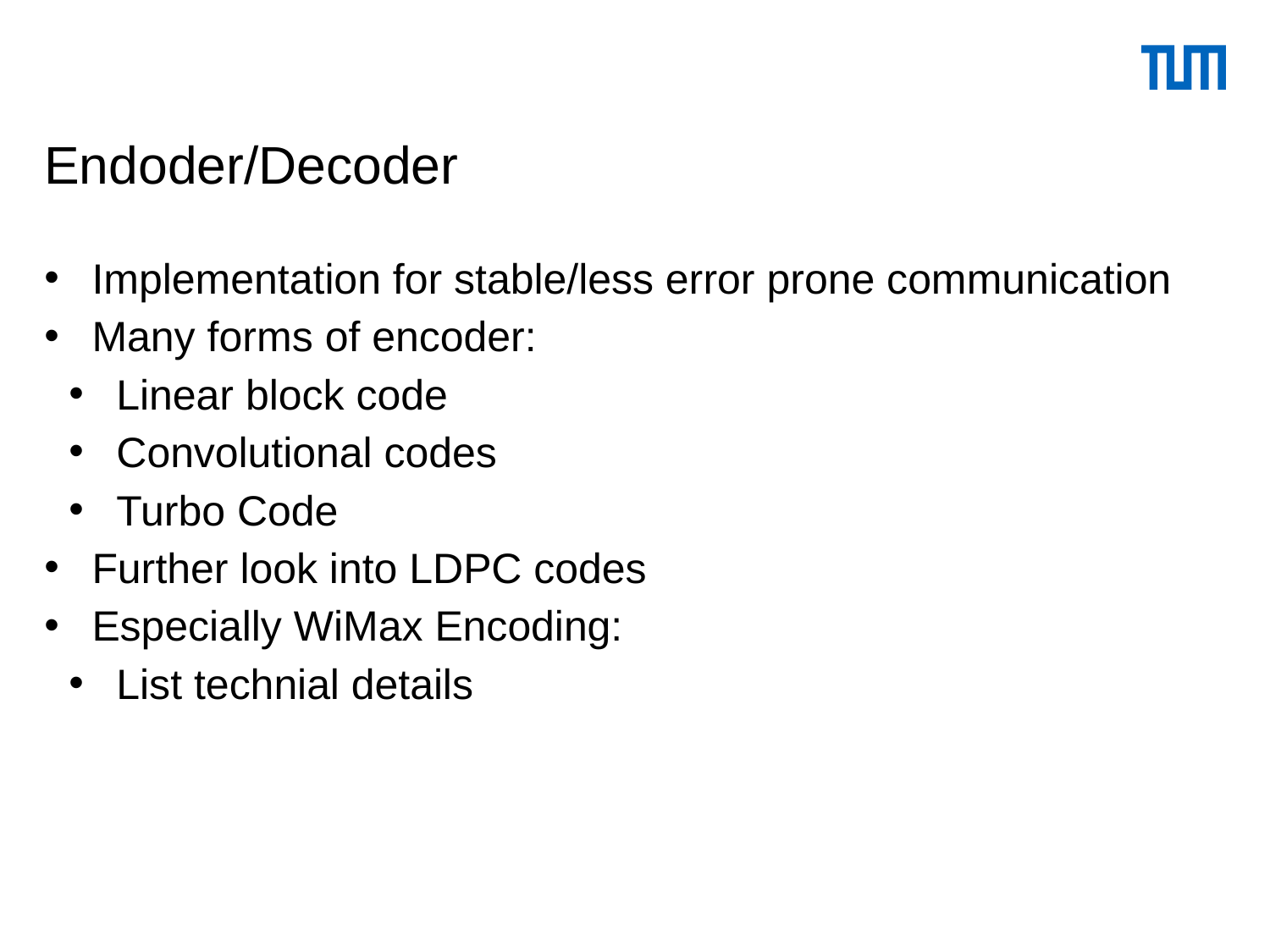

# Endoder/Decoder
Implementation for stable/less error prone communication
Many forms of encoder:
Linear block code
Convolutional codes
Turbo Code
Further look into LDPC codes
Especially WiMax Encoding:
List technial details